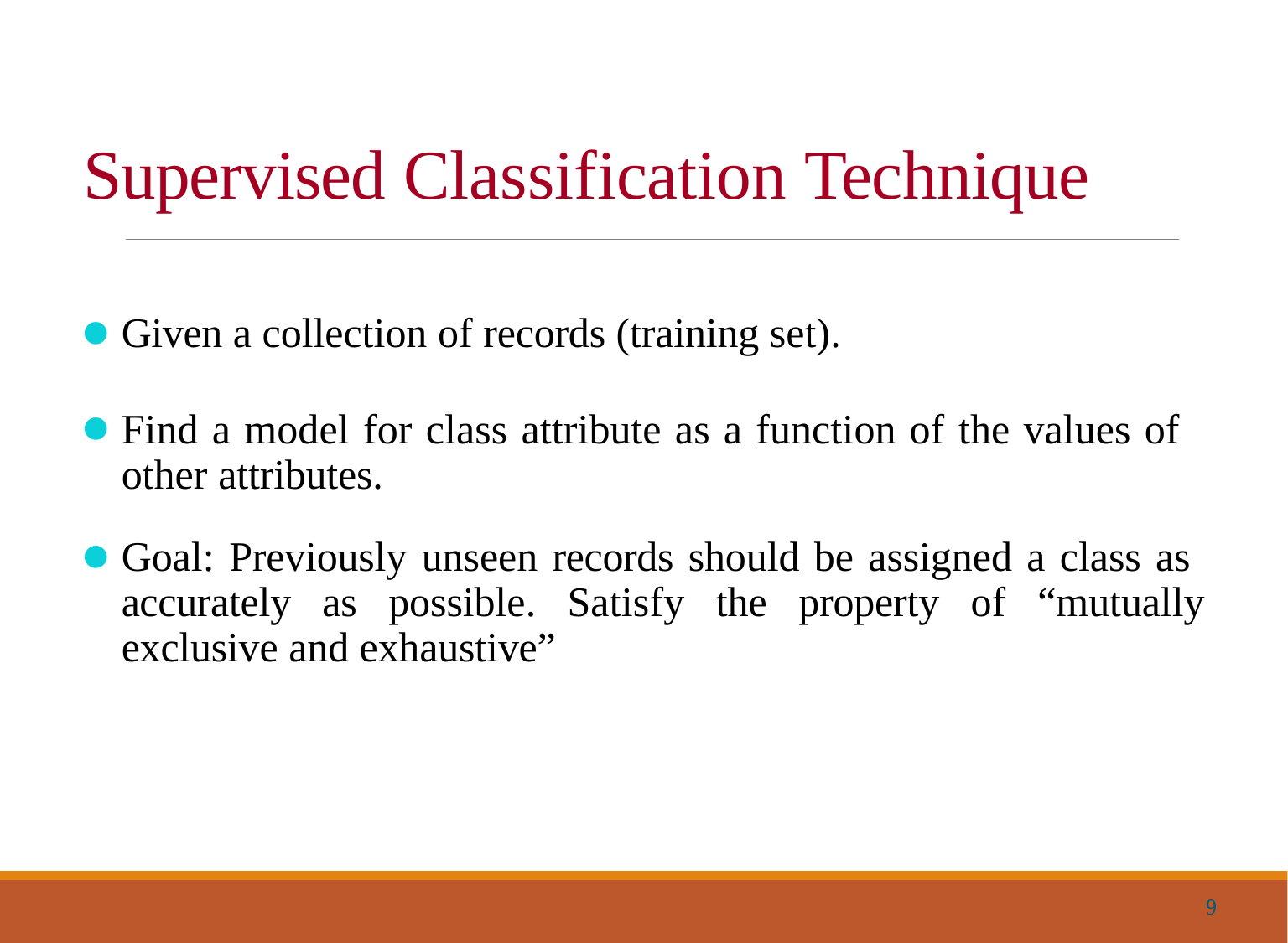

# Supervised Classification Technique
Given a collection of records (training set).

Find a model for class attribute as a function of the values of  other attributes.
Goal: Previously unseen records should be assigned a class as  accurately as possible. Satisfy the property of “mutually exclusive and exhaustive”
9